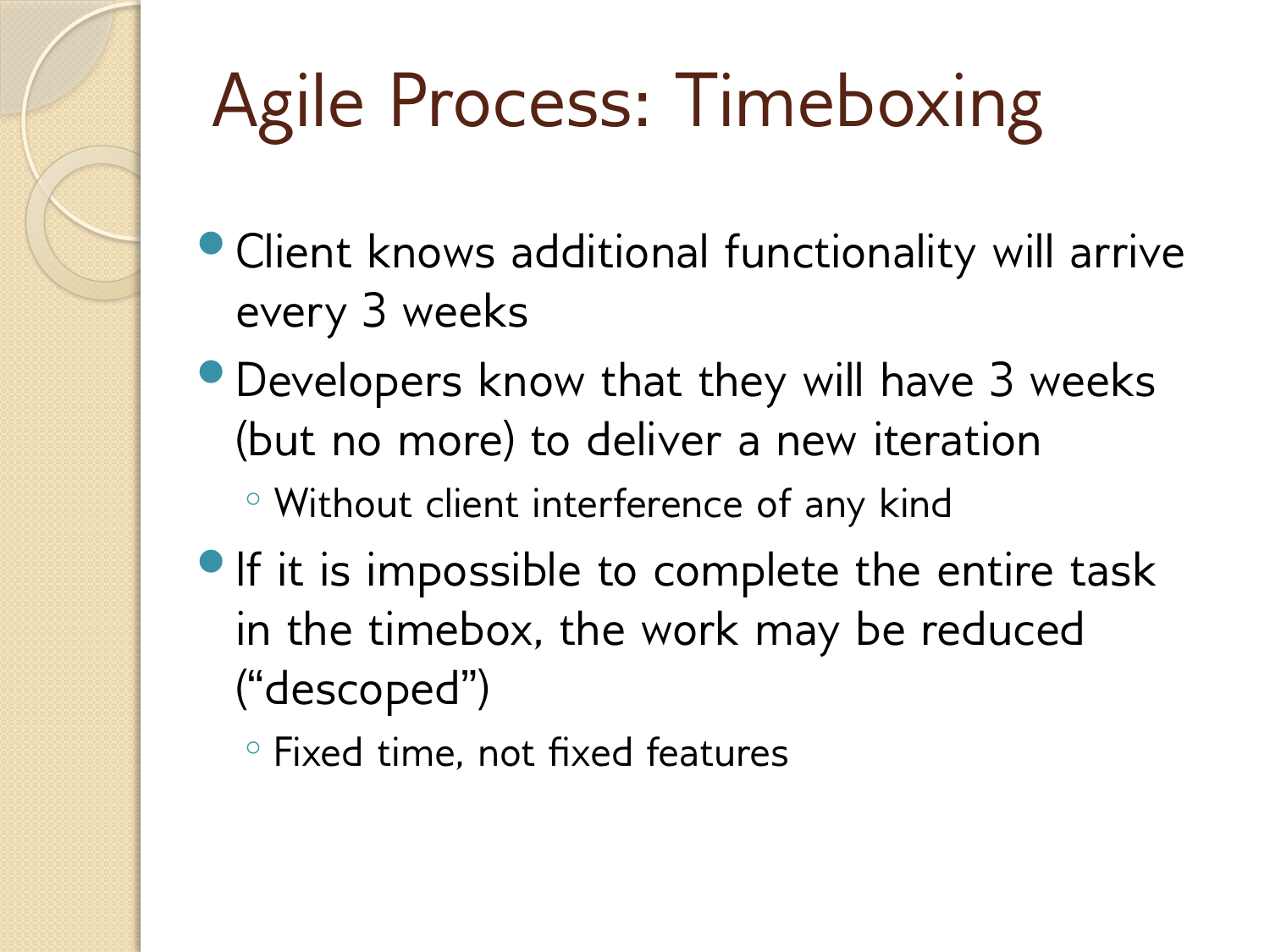

# Agile Process: Timeboxing
Client knows additional functionality will arrive every 3 weeks
Developers know that they will have 3 weeks (but no more) to deliver a new iteration
Without client interference of any kind
If it is impossible to complete the entire task in the timebox, the work may be reduced (“descoped”)
Fixed time, not fixed features